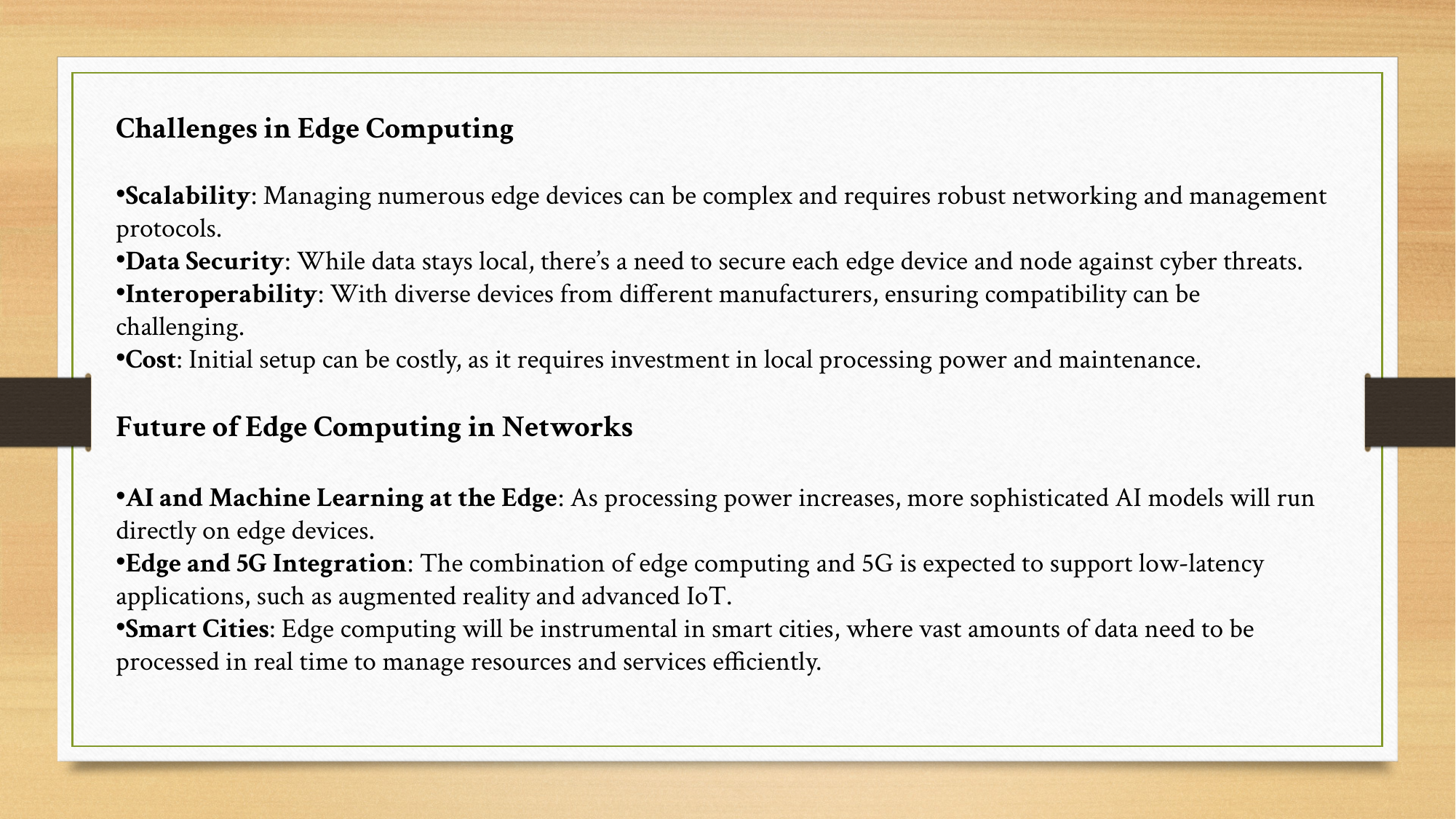

Challenges in Edge Computing

Scalability: Managing numerous edge devices can be complex and requires robust networking and management protocols.
Data Security: While data stays local, there’s a need to secure each edge device and node against cyber threats.
Interoperability: With diverse devices from different manufacturers, ensuring compatibility can be challenging.
Cost: Initial setup can be costly, as it requires investment in local processing power and maintenance.

Future of Edge Computing in Networks

AI and Machine Learning at the Edge: As processing power increases, more sophisticated AI models will run directly on edge devices.
Edge and 5G Integration: The combination of edge computing and 5G is expected to support low-latency applications, such as augmented reality and advanced IoT.
Smart Cities: Edge computing will be instrumental in smart cities, where vast amounts of data need to be processed in real time to manage resources and services efficiently.